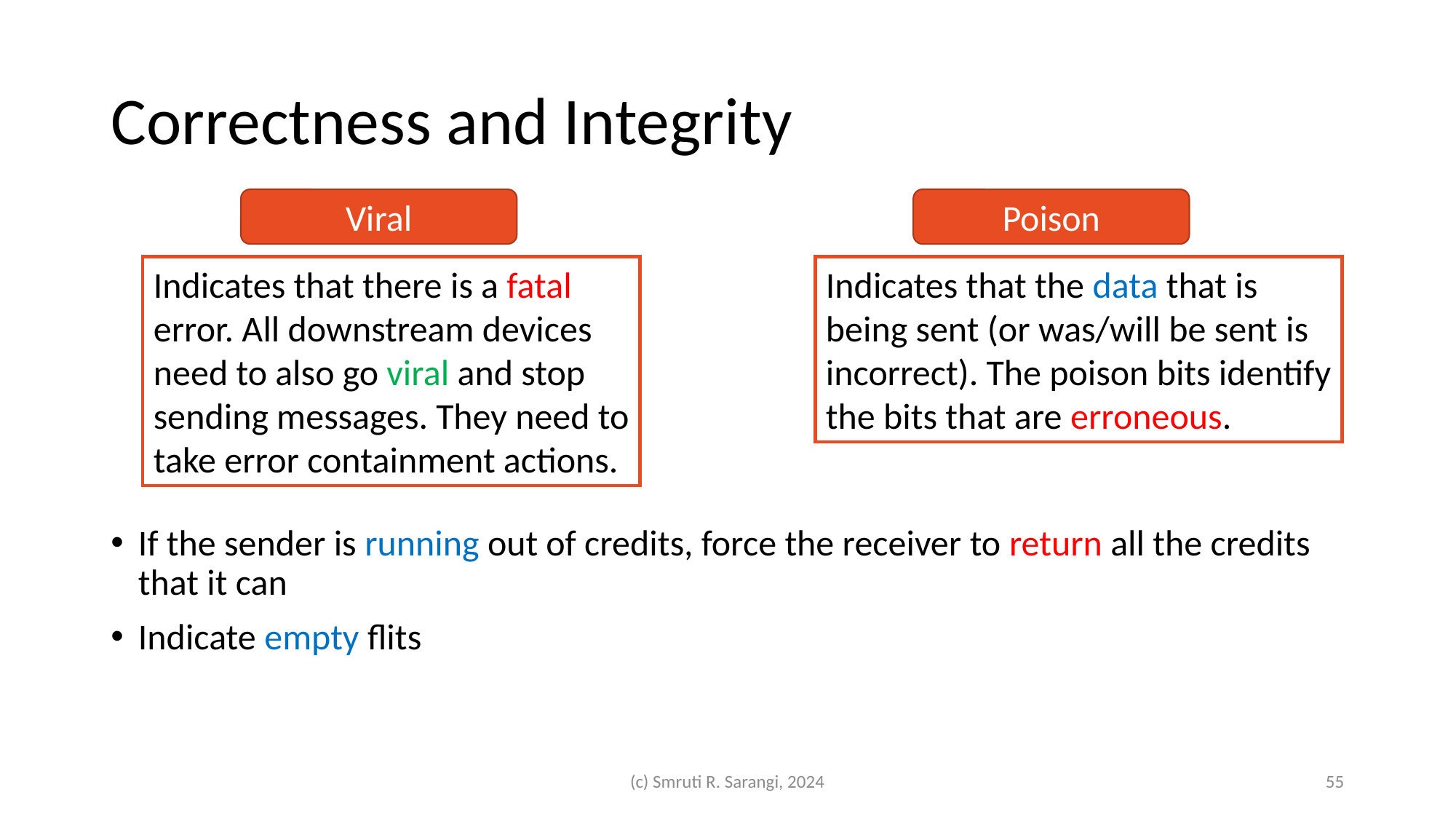

# Correctness and Integrity
Viral
Poison
Indicates that there is a fatal
error. All downstream devices
need to also go viral and stop
sending messages. They need to
take error containment actions.
Indicates that the data that is
being sent (or was/will be sent is
incorrect). The poison bits identify
the bits that are erroneous.
If the sender is running out of credits, force the receiver to return all the credits that it can
Indicate empty flits
(c) Smruti R. Sarangi, 2024
55